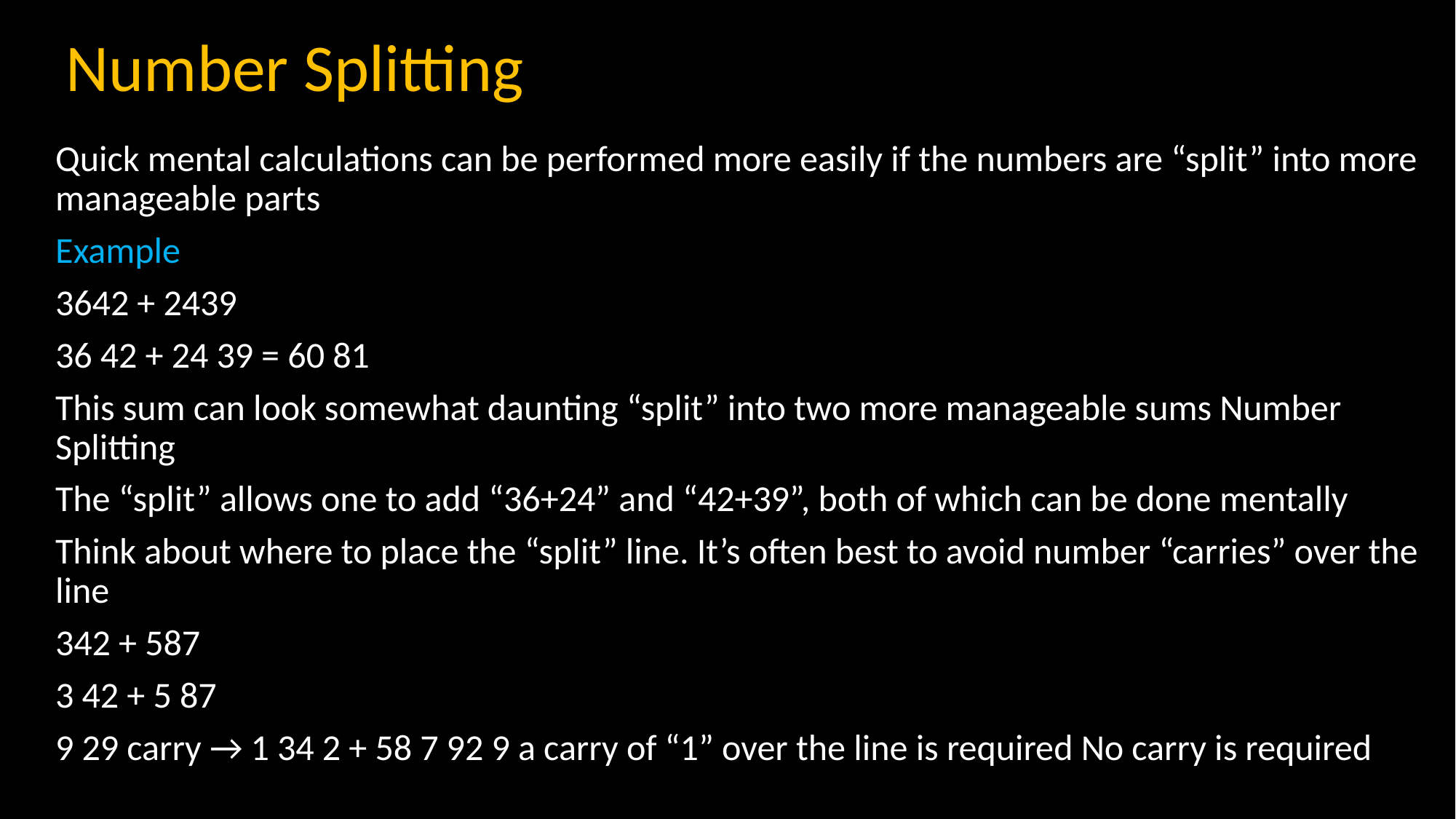

# Number Splitting
Quick mental calculations can be performed more easily if the numbers are “split” into more manageable parts
Example
3642 + 2439
36 42 + 24 39 = 60 81
This sum can look somewhat daunting “split” into two more manageable sums Number Splitting
The “split” allows one to add “36+24” and “42+39”, both of which can be done mentally
Think about where to place the “split” line. It’s often best to avoid number “carries” over the line
342 + 587
3 42 + 5 87
9 29 carry → 1 34 2 + 58 7 92 9 a carry of “1” over the line is required No carry is required